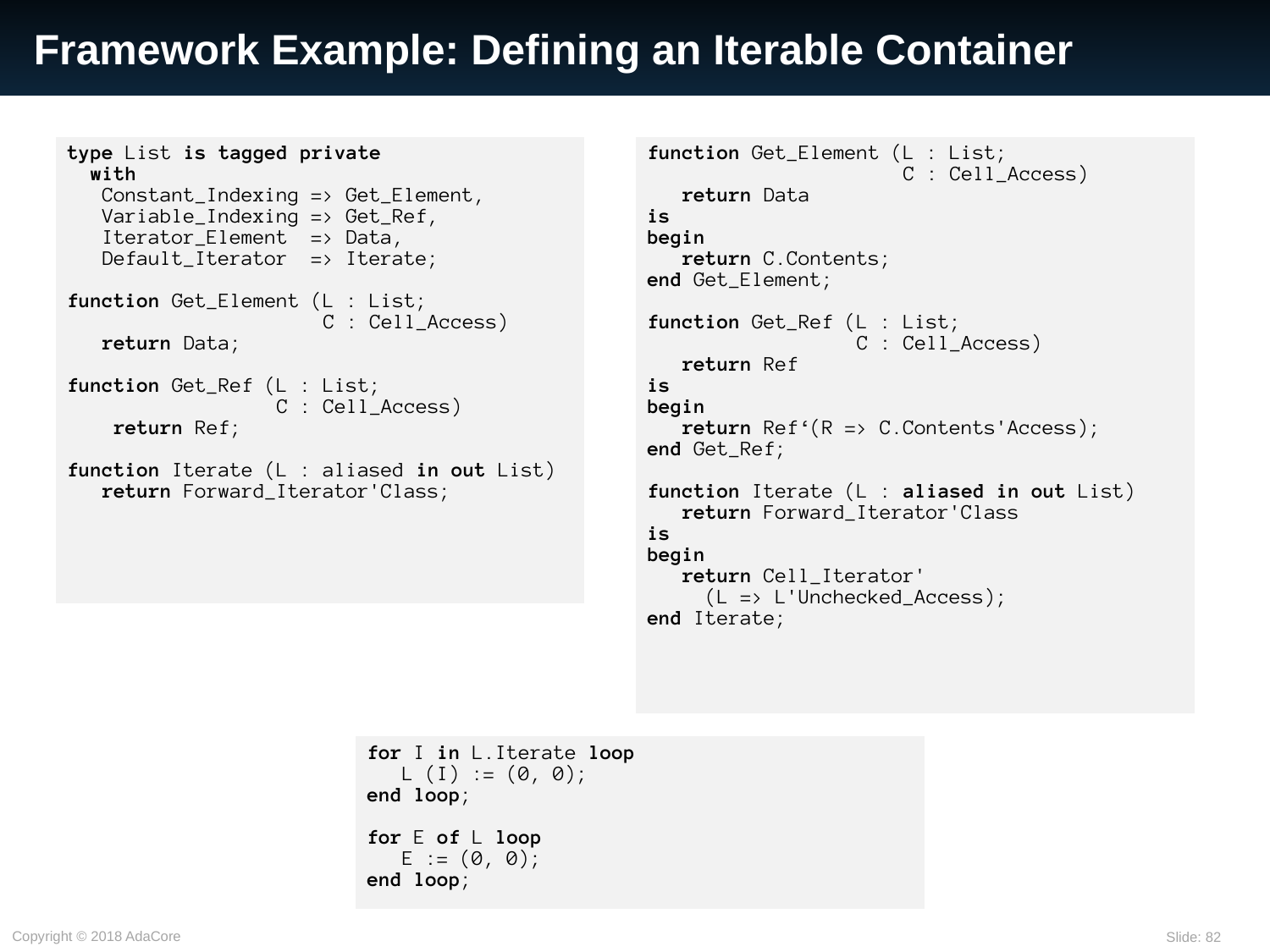

# Framework Example: Defining an Iterable Container
| type List is tagged private with Constant\_Indexing => Get\_Element, Variable\_Indexing => Get\_Ref, Iterator\_Element => Data, Default\_Iterator => Iterate; function Get\_Element (L : List; C : Cell\_Access) return Data; function Get\_Ref (L : List; C : Cell\_Access) return Ref; function Iterate (L : aliased in out List) return Forward\_Iterator'Class; |
| --- |
| function Get\_Element (L : List; C : Cell\_Access) return Data is begin return C.Contents; end Get\_Element; function Get\_Ref (L : List; C : Cell\_Access) return Ref is begin return Ref‘(R => C.Contents'Access); end Get\_Ref; function Iterate (L : aliased in out List) return Forward\_Iterator'Class is begin return Cell\_Iterator' (L => L'Unchecked\_Access); end Iterate; |
| --- |
| for I in L.Iterate loop L (I) := (0, 0); end loop; for E of L loop E := (0, 0); end loop; |
| --- |